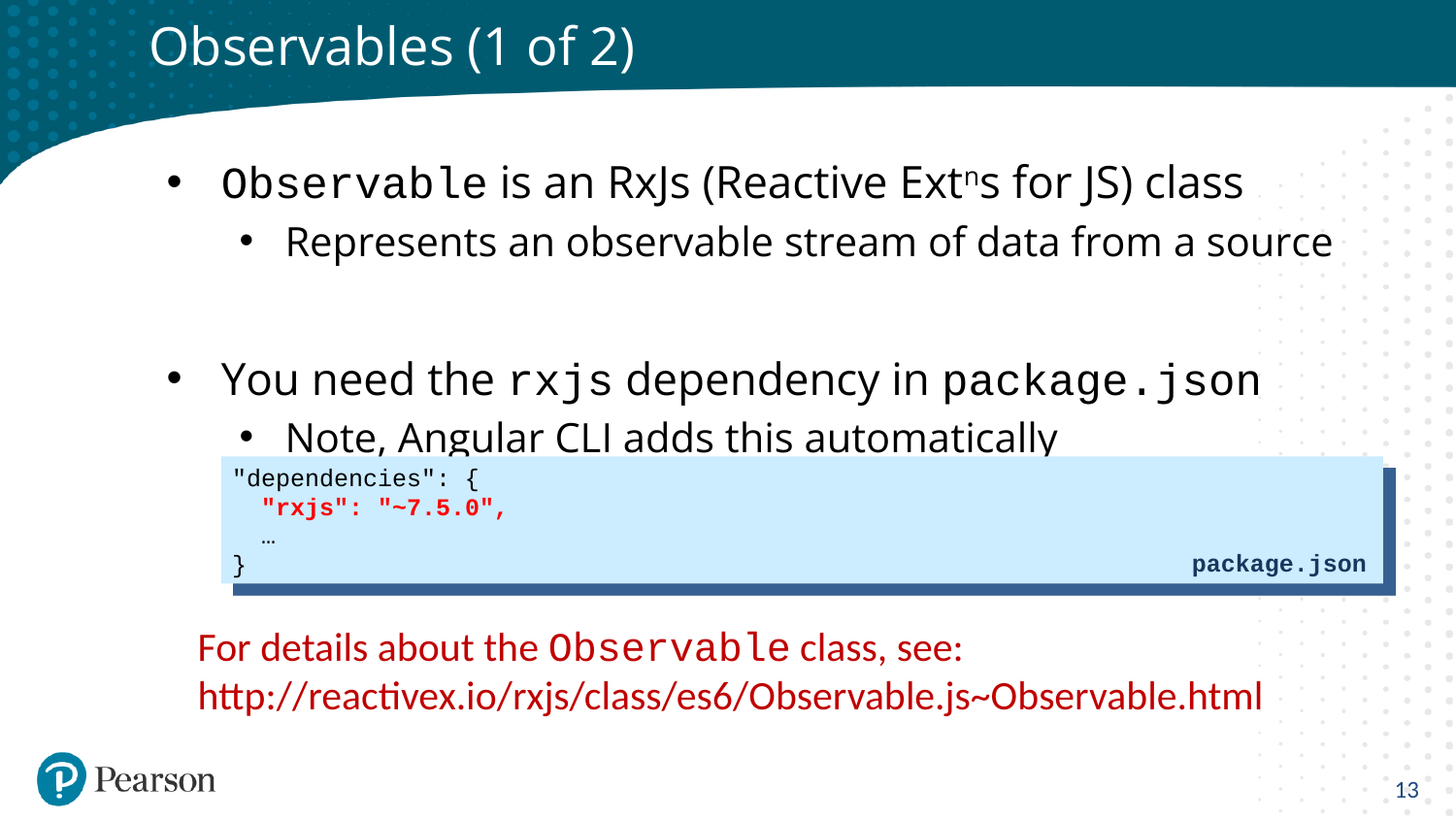

# Observables (1 of 2)
Observable is an RxJs (Reactive Extns for JS) class
Represents an observable stream of data from a source

You need the rxjs dependency in package.json
Note, Angular CLI adds this automatically

"dependencies": {
  "rxjs": "~7.5.0",
  …
}
package.json
For details about the Observable class, see:
http://reactivex.io/rxjs/class/es6/Observable.js~Observable.html
13